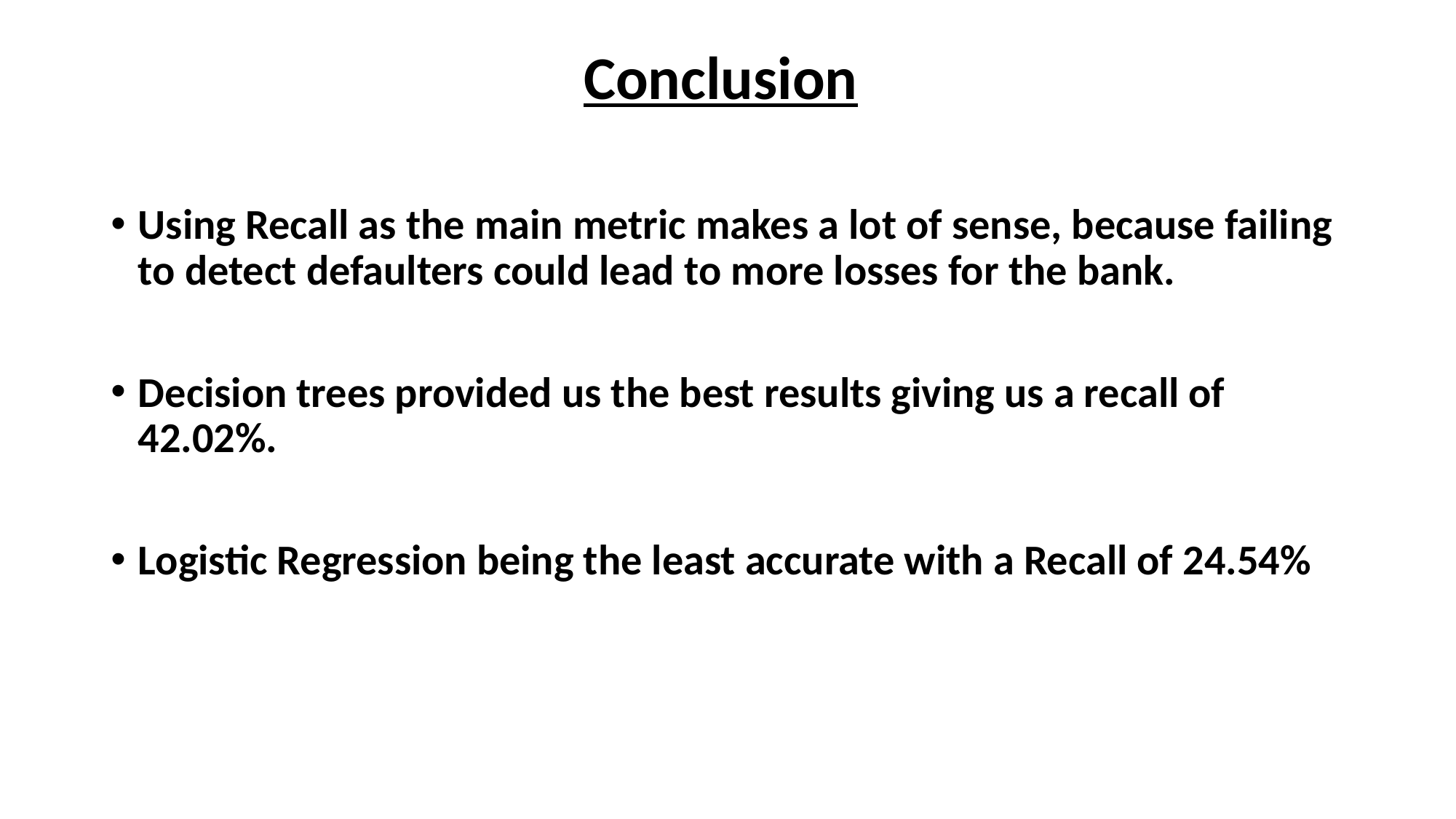

# Conclusion
Using Recall as the main metric makes a lot of sense, because failing to detect defaulters could lead to more losses for the bank.

Decision trees provided us the best results giving us a recall of 42.02%.

Logistic Regression being the least accurate with a Recall of 24.54%